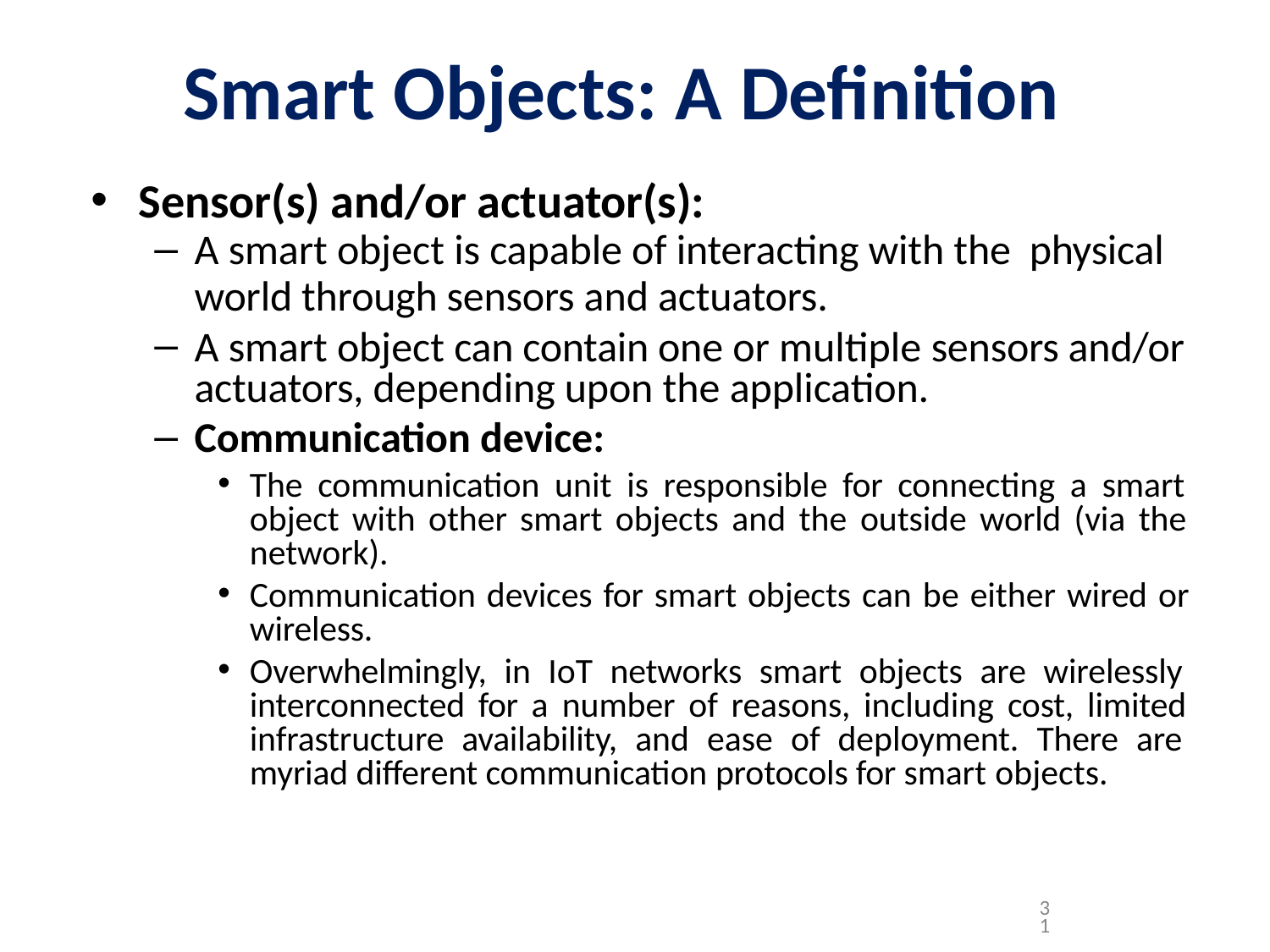

# Smart Objects: A Definition
Sensor(s) and/or actuator(s):
A smart object is capable of interacting with the physical
world through sensors and actuators.
A smart object can contain one or multiple sensors and/or  actuators, depending upon the application.
Communication device:
The communication unit is responsible for connecting a smart  object with other smart objects and the outside world (via the  network).
Communication devices for smart objects can be either wired or  wireless.
Overwhelmingly, in IoT networks smart objects are wirelessly  interconnected for a number of reasons, including cost, limited  infrastructure availability, and ease of deployment. There are  myriad different communication protocols for smart objects.
31